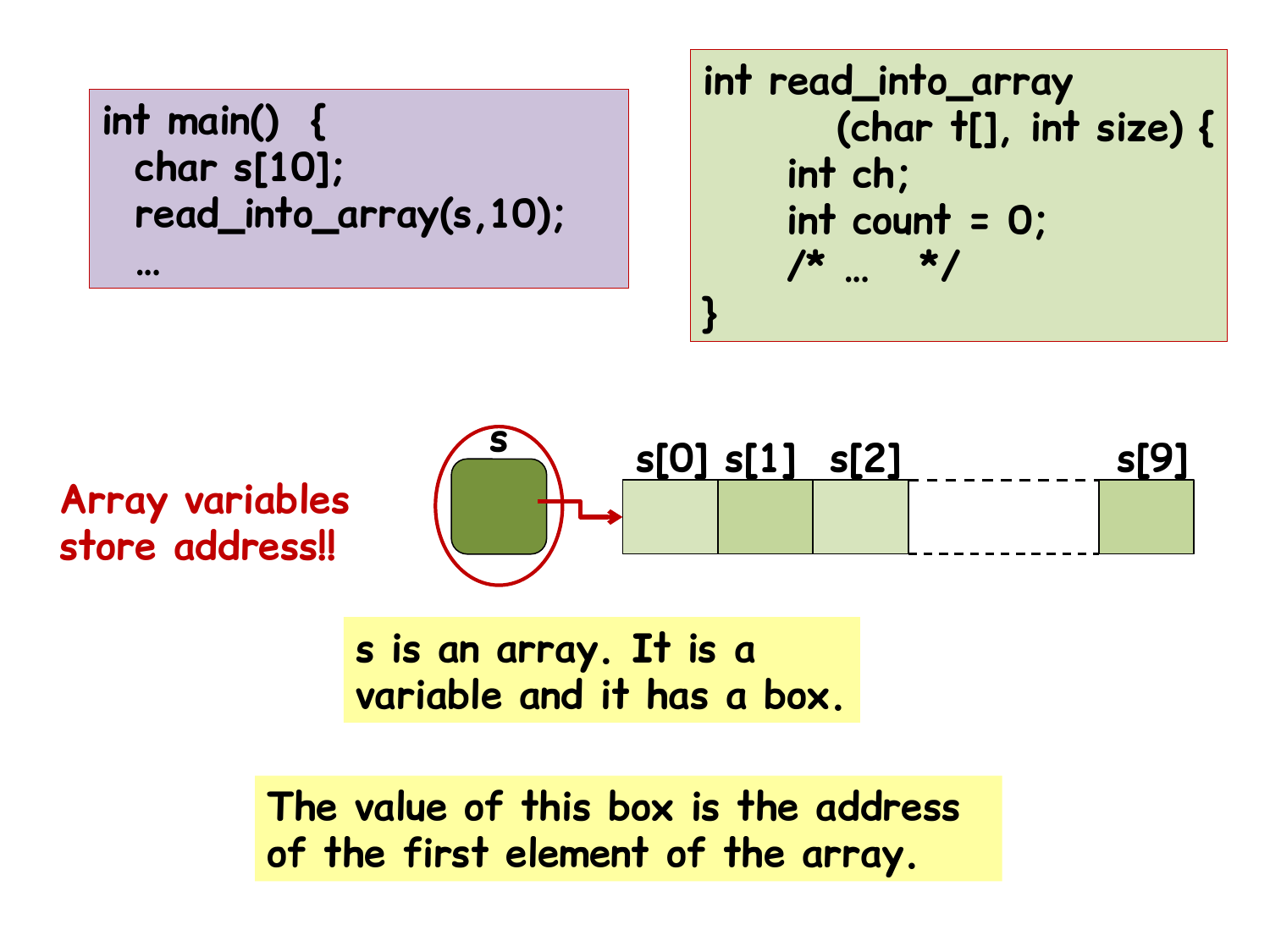

int read_into_array
        (char t[], int size) {
     int ch;
     int count = 0;
     /* …   */
}
int main()  {
  char s[10];
  read_into_array(s,10);
  …
s

s[0] s[1]  s[2]
s[9]

Array variables
store address!!
s is an array. It is a
variable and it has a box.
The value of this box is the address  of the first element of the array.